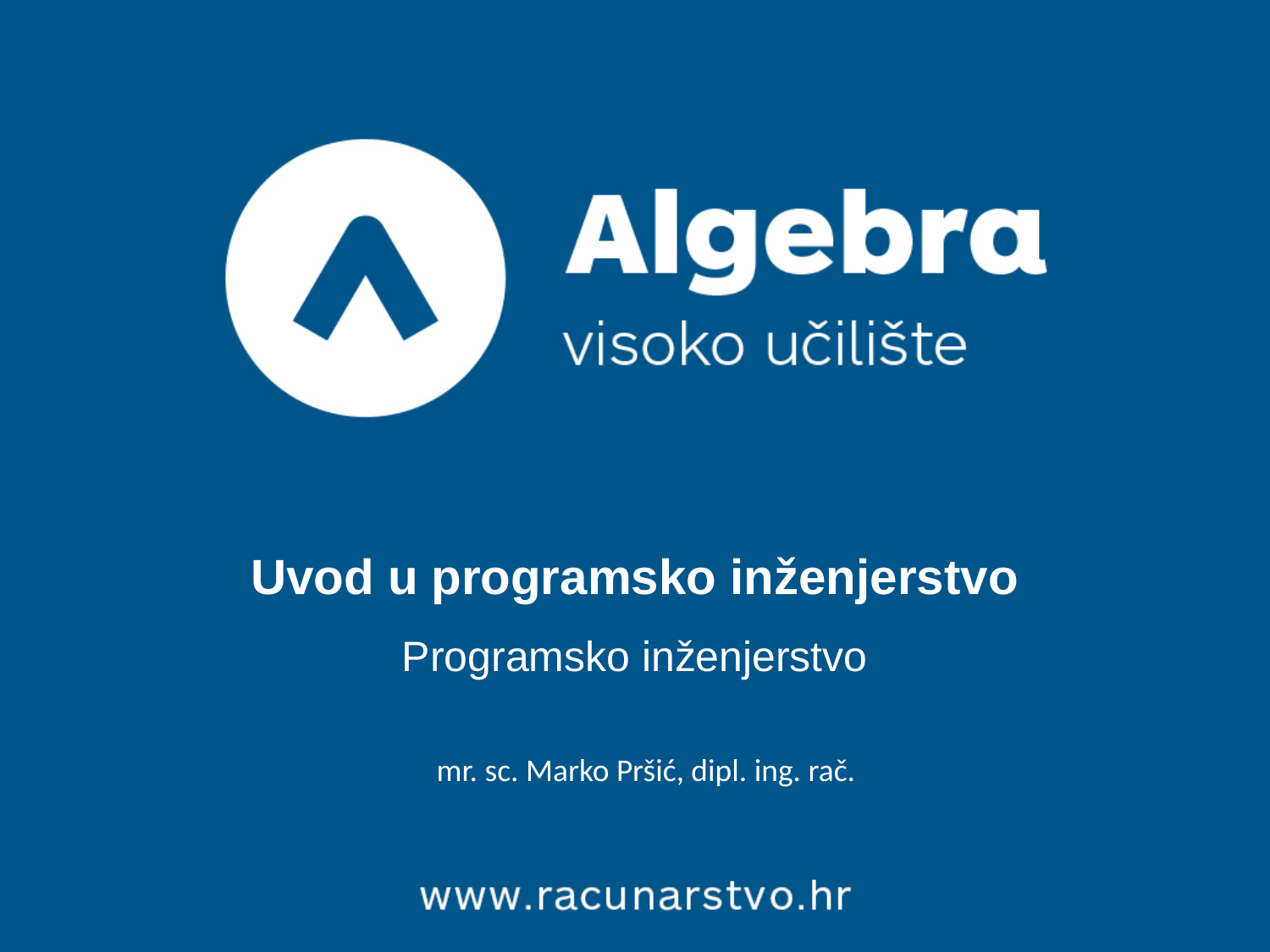

# Uvod u programsko inženjerstvo Programsko inženjerstvo
mr. sc. Marko Pršić, dipl. ing. rač.